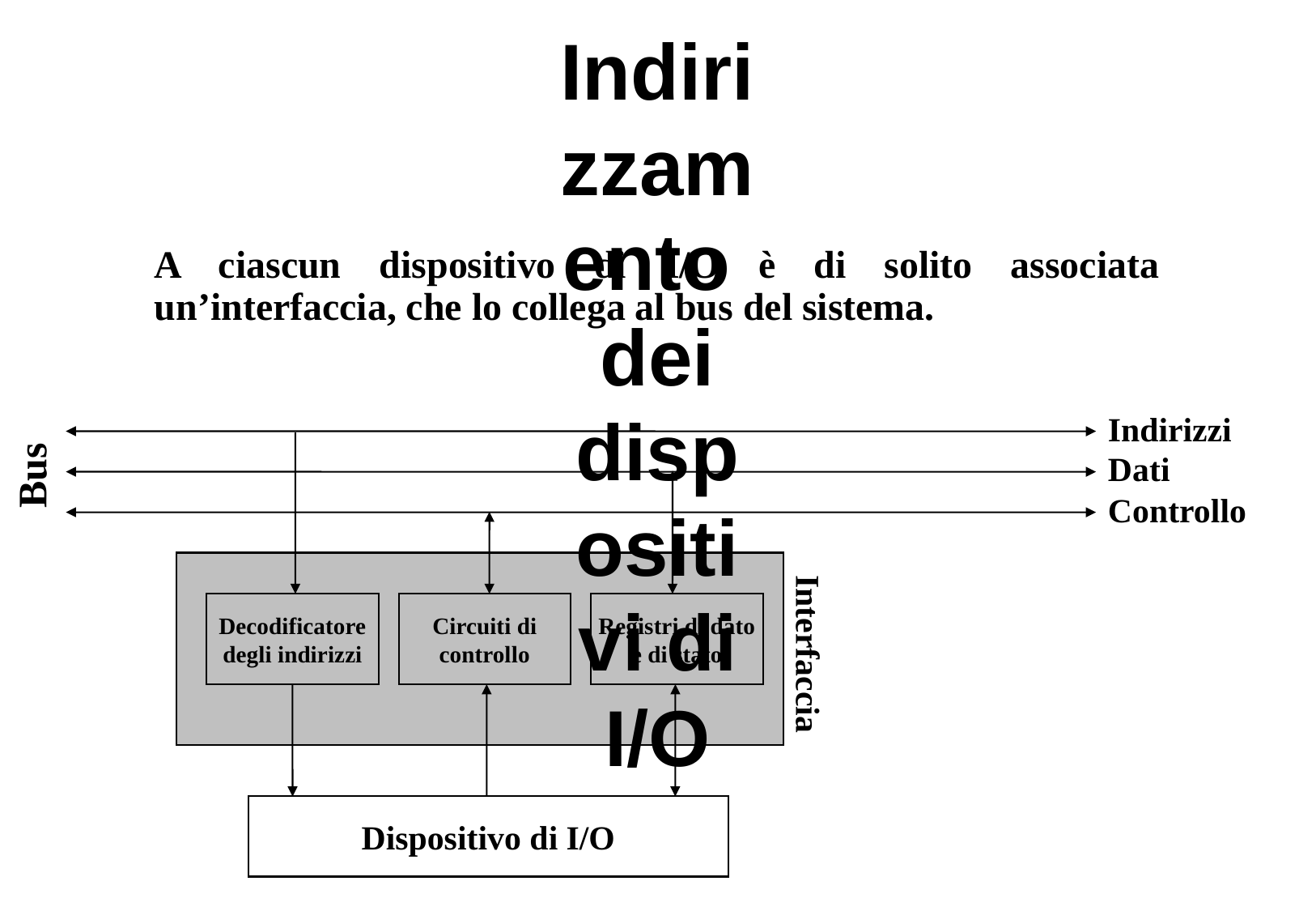

# Indirizzamento dei dispositivi di I/O
A ciascun dispositivo di I/O è di solito associata un’interfaccia, che lo collega al bus del sistema.
Indirizzi

Dati
Bus

Controllo

Decodificatore
degli indirizzi
Circuiti di
controllo
Registri di dato
e di stato
Interfaccia

Dispositivo di I/O